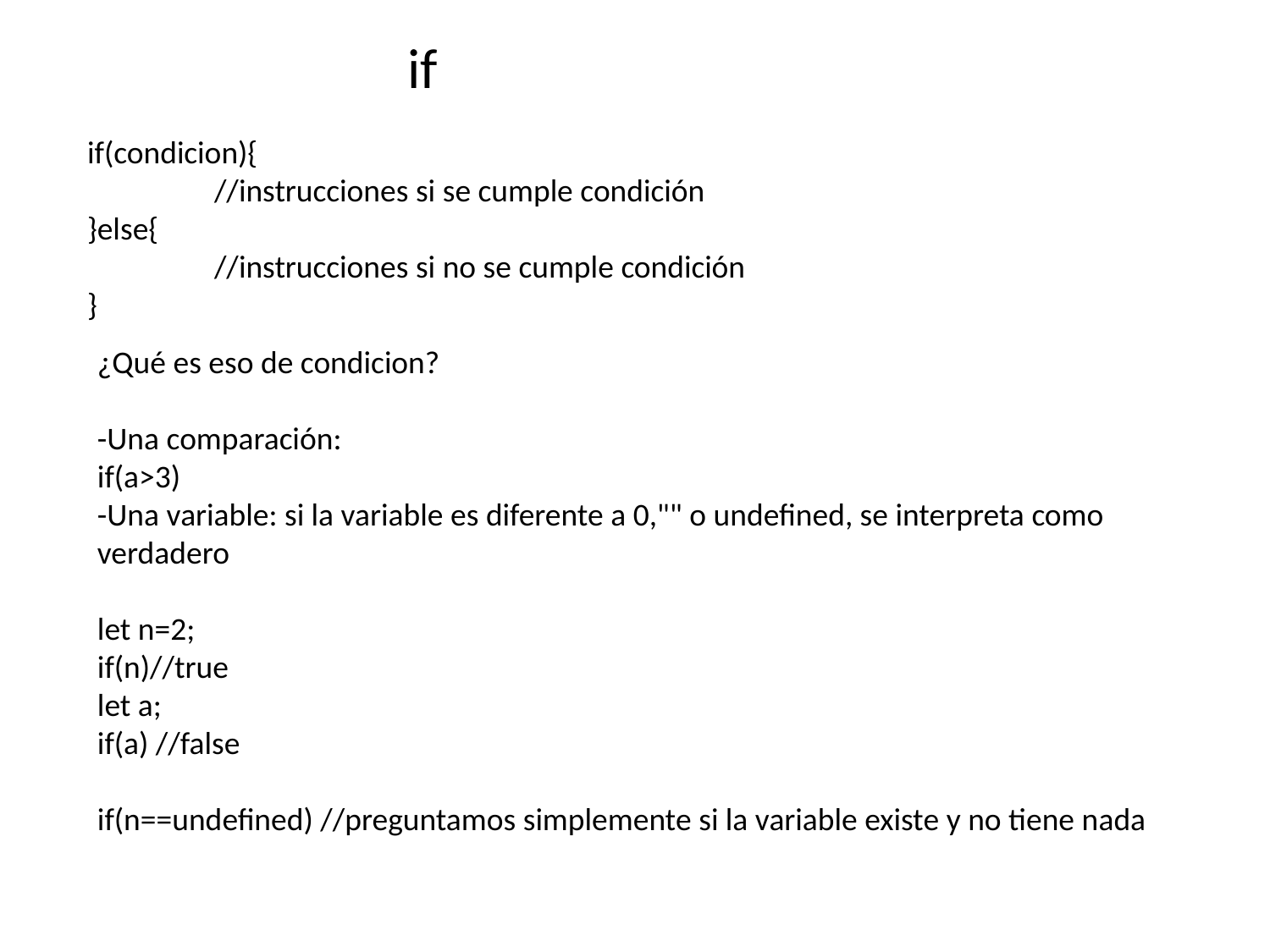

if
if(condicion){
	//instrucciones si se cumple condición
}else{
	//instrucciones si no se cumple condición
}
¿Qué es eso de condicion?

-Una comparación:
if(a>3)
-Una variable: si la variable es diferente a 0,"" o undefined, se interpreta como verdadero

let n=2;
if(n)//true
let a;
if(a) //false

if(n==undefined) //preguntamos simplemente si la variable existe y no tiene nada